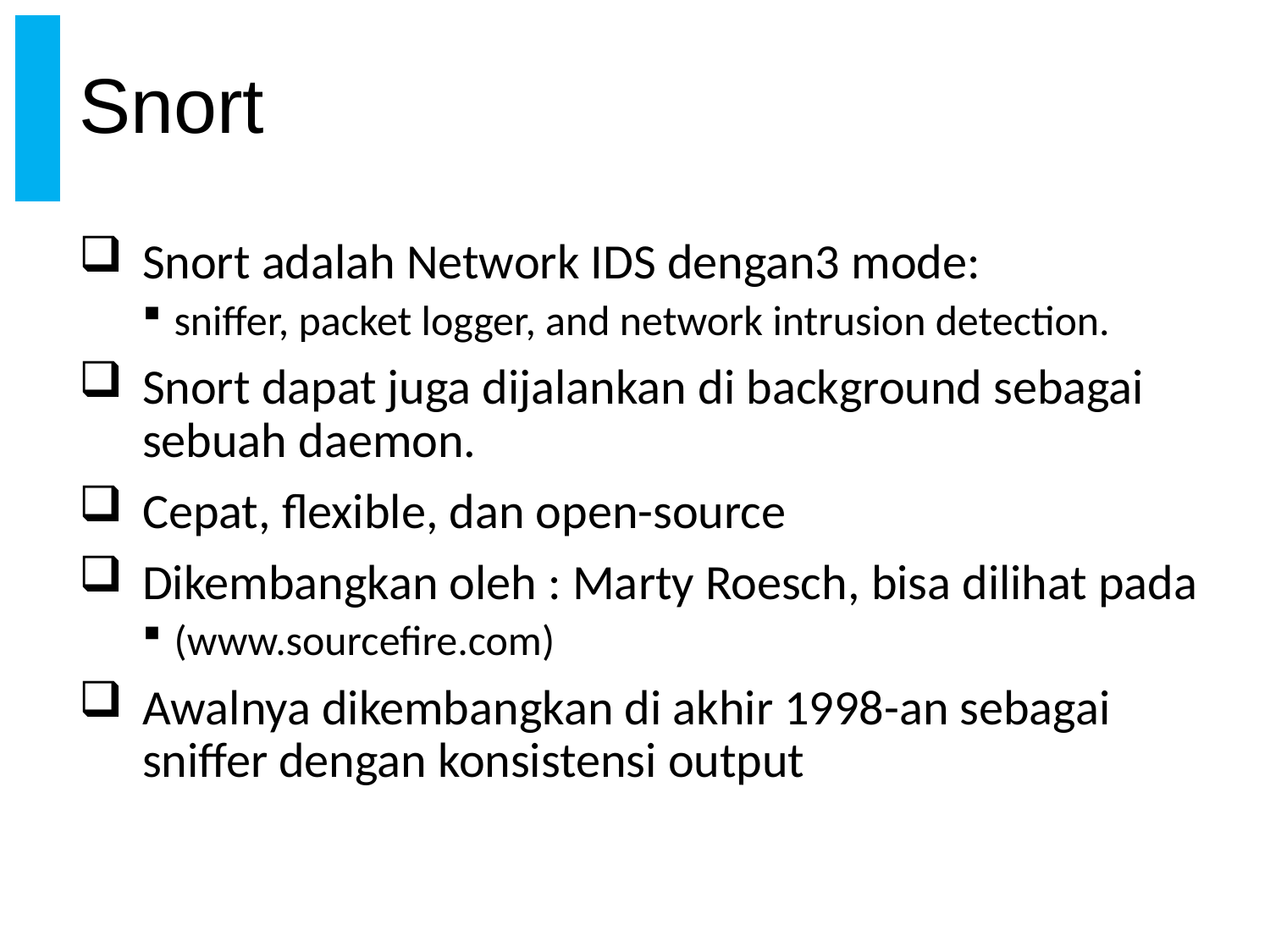

# Snort
Snort adalah Network IDS dengan3 mode:
sniffer, packet logger, and network intrusion detection.
Snort dapat juga dijalankan di background sebagai sebuah daemon.
Cepat, flexible, dan open-source
Dikembangkan oleh : Marty Roesch, bisa dilihat pada
(www.sourcefire.com)
Awalnya dikembangkan di akhir 1998-an sebagai sniffer dengan konsistensi output